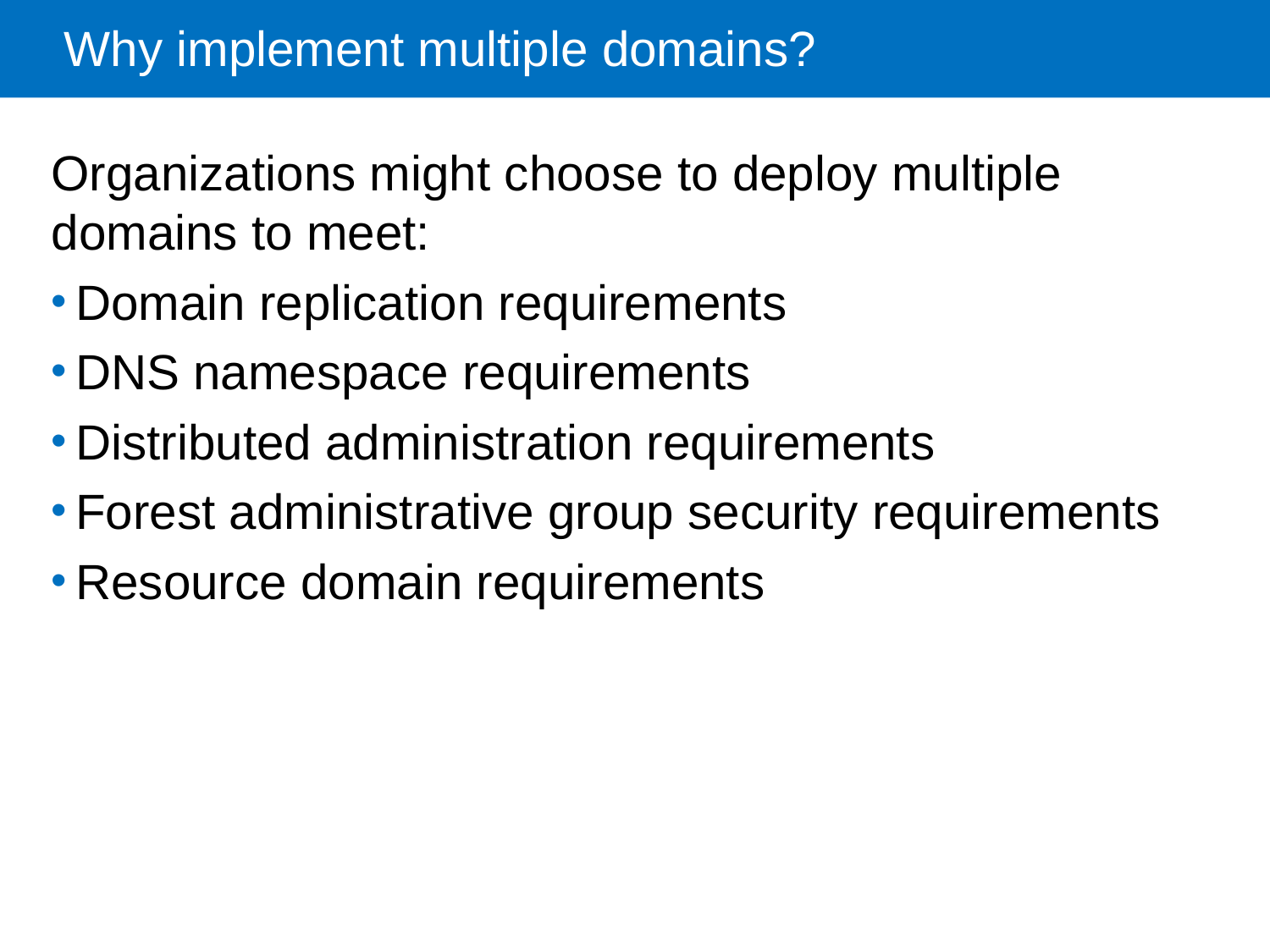

# Why implement multiple domains?
Organizations might choose to deploy multiple domains to meet:
Domain replication requirements
DNS namespace requirements
Distributed administration requirements
Forest administrative group security requirements
Resource domain requirements